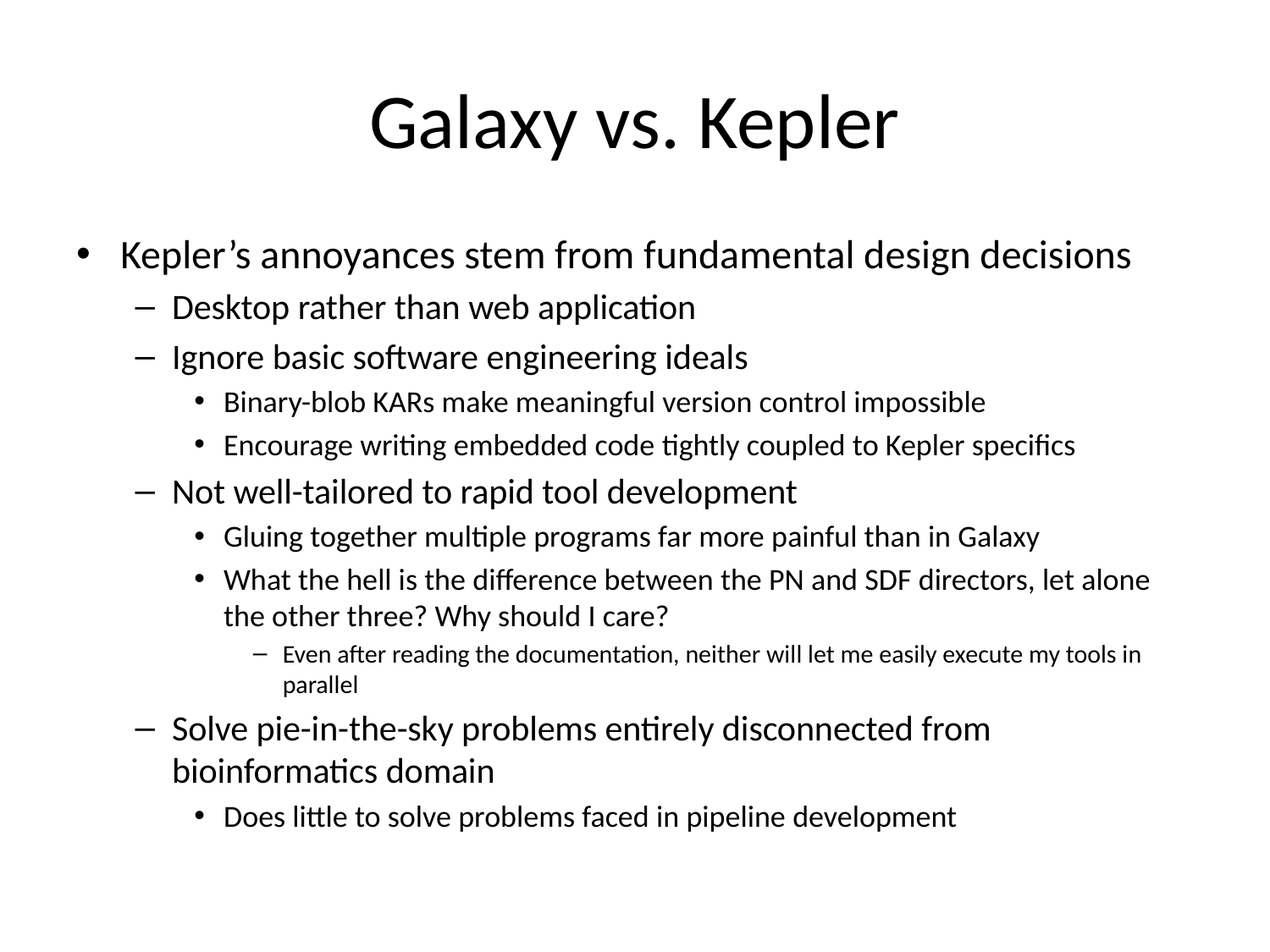

# Galaxy vs. Kepler
Kepler’s annoyances stem from fundamental design decisions
Desktop rather than web application
Ignore basic software engineering ideals
Binary-blob KARs make meaningful version control impossible
Encourage writing embedded code tightly coupled to Kepler specifics
Not well-tailored to rapid tool development
Gluing together multiple programs far more painful than in Galaxy
What the hell is the difference between the PN and SDF directors, let alone the other three? Why should I care?
Even after reading the documentation, neither will let me easily execute my tools in parallel
Solve pie-in-the-sky problems entirely disconnected from bioinformatics domain
Does little to solve problems faced in pipeline development